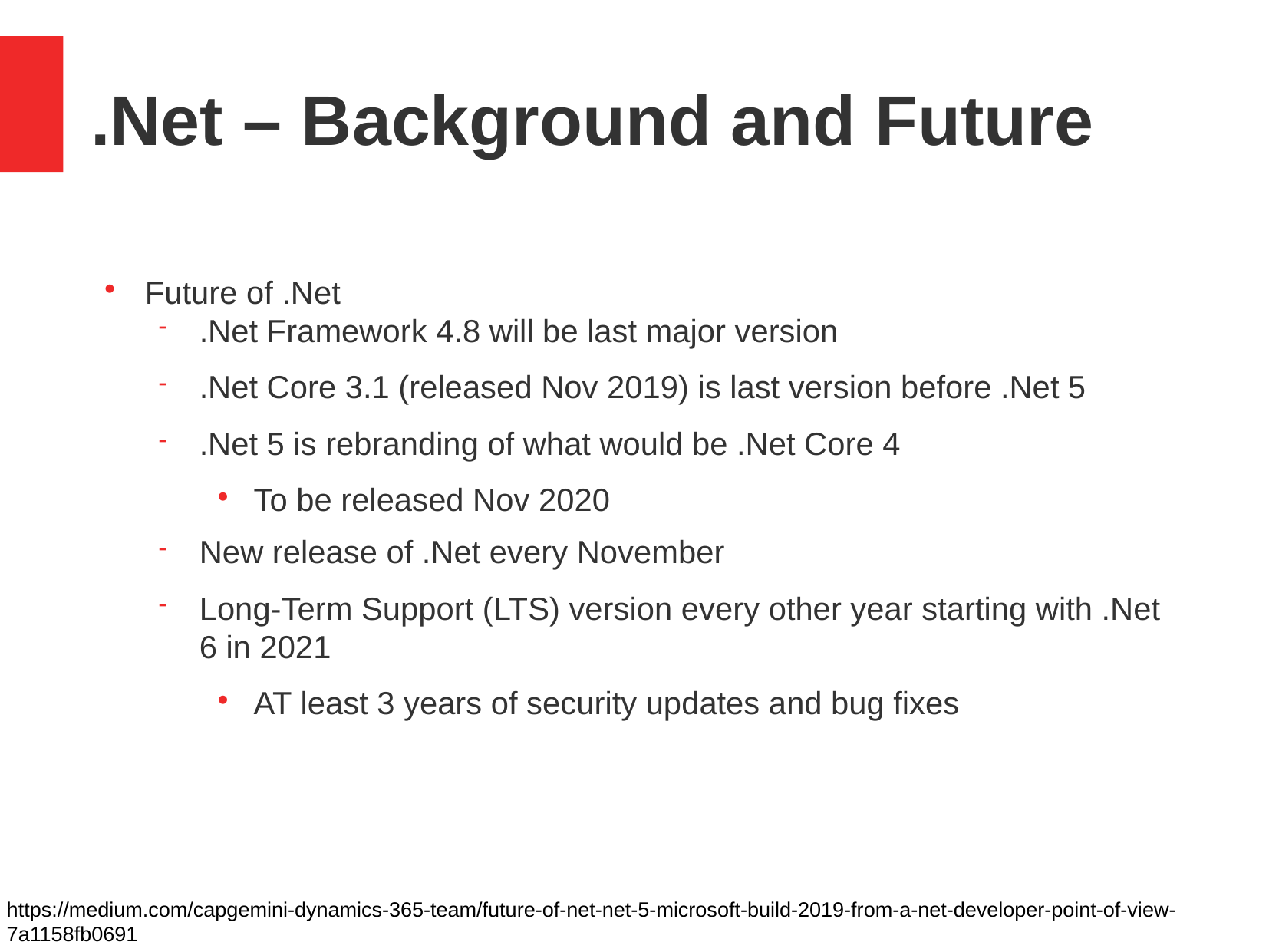

.Net – Background and Future
Future of .Net
.Net Framework 4.8 will be last major version
.Net Core 3.1 (released Nov 2019) is last version before .Net 5
.Net 5 is rebranding of what would be .Net Core 4
To be released Nov 2020
New release of .Net every November
Long-Term Support (LTS) version every other year starting with .Net 6 in 2021
AT least 3 years of security updates and bug fixes
https://medium.com/capgemini-dynamics-365-team/future-of-net-net-5-microsoft-build-2019-from-a-net-developer-point-of-view-7a1158fb0691